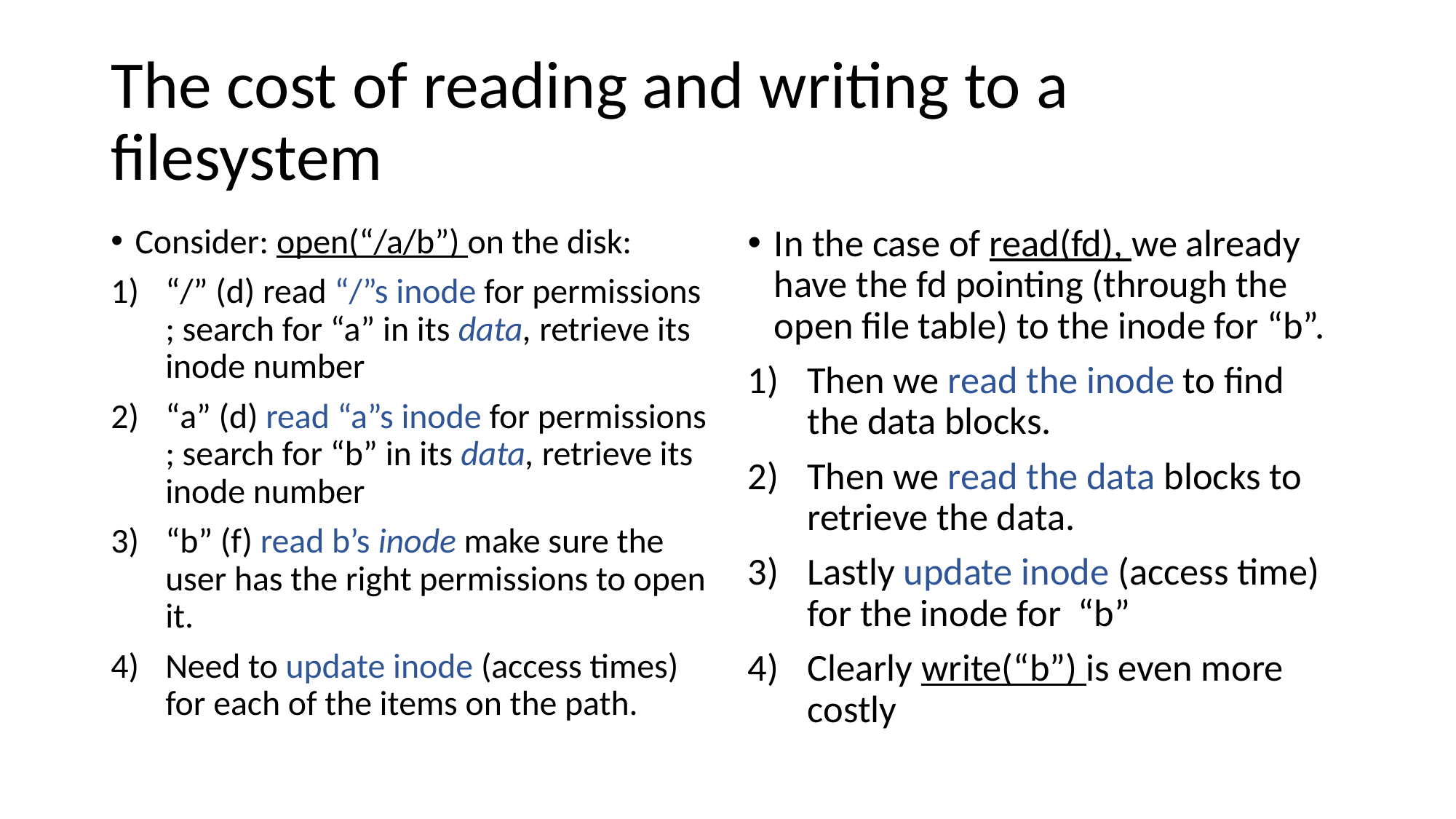

# The cost of reading and writing to a filesystem
Consider: open(“/a/b”) on the disk:
“/” (d) read “/”s inode for permissions ; search for “a” in its data, retrieve its inode number
“a” (d) read “a”s inode for permissions ; search for “b” in its data, retrieve its inode number
“b” (f) read b’s inode make sure the user has the right permissions to open it.
Need to update inode (access times) for each of the items on the path.

In the case of read(fd), we already have the fd pointing (through the open file table) to the inode for “b”.
Then we read the inode to find the data blocks.
Then we read the data blocks to retrieve the data.
Lastly update inode (access time) for the inode for  “b”
Clearly write(“b”) is even more costly